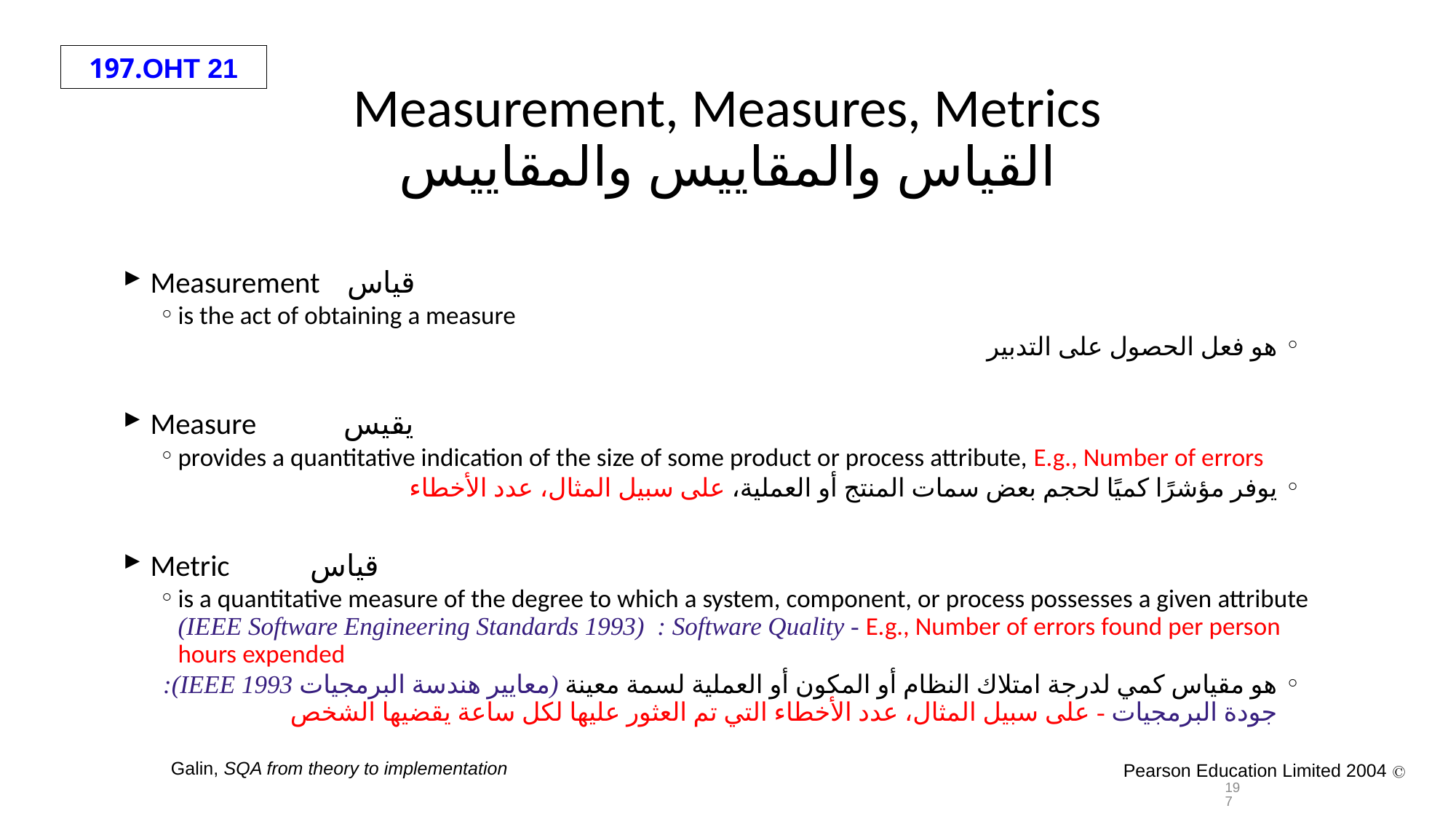

# Measurement, Measures, Metrics القياس والمقاييس والمقاييس

Measurement    قياس
is the act of obtaining a measure
هو فعل الحصول على التدبير

Measure             يقيس
provides a quantitative indication of the size of some product or process attribute, E.g., Number of errors
يوفر مؤشرًا كميًا لحجم بعض سمات المنتج أو العملية، على سبيل المثال، عدد الأخطاء

Metric            قياس
is a quantitative measure of the degree to which a system, component, or process possesses a given attribute (IEEE Software Engineering Standards 1993)  : Software Quality - E.g., Number of errors found per person hours expended
هو مقياس كمي لدرجة امتلاك النظام أو المكون أو العملية لسمة معينة (معايير هندسة البرمجيات IEEE 1993): جودة البرمجيات - على سبيل المثال، عدد الأخطاء التي تم العثور عليها لكل ساعة يقضيها الشخص

197